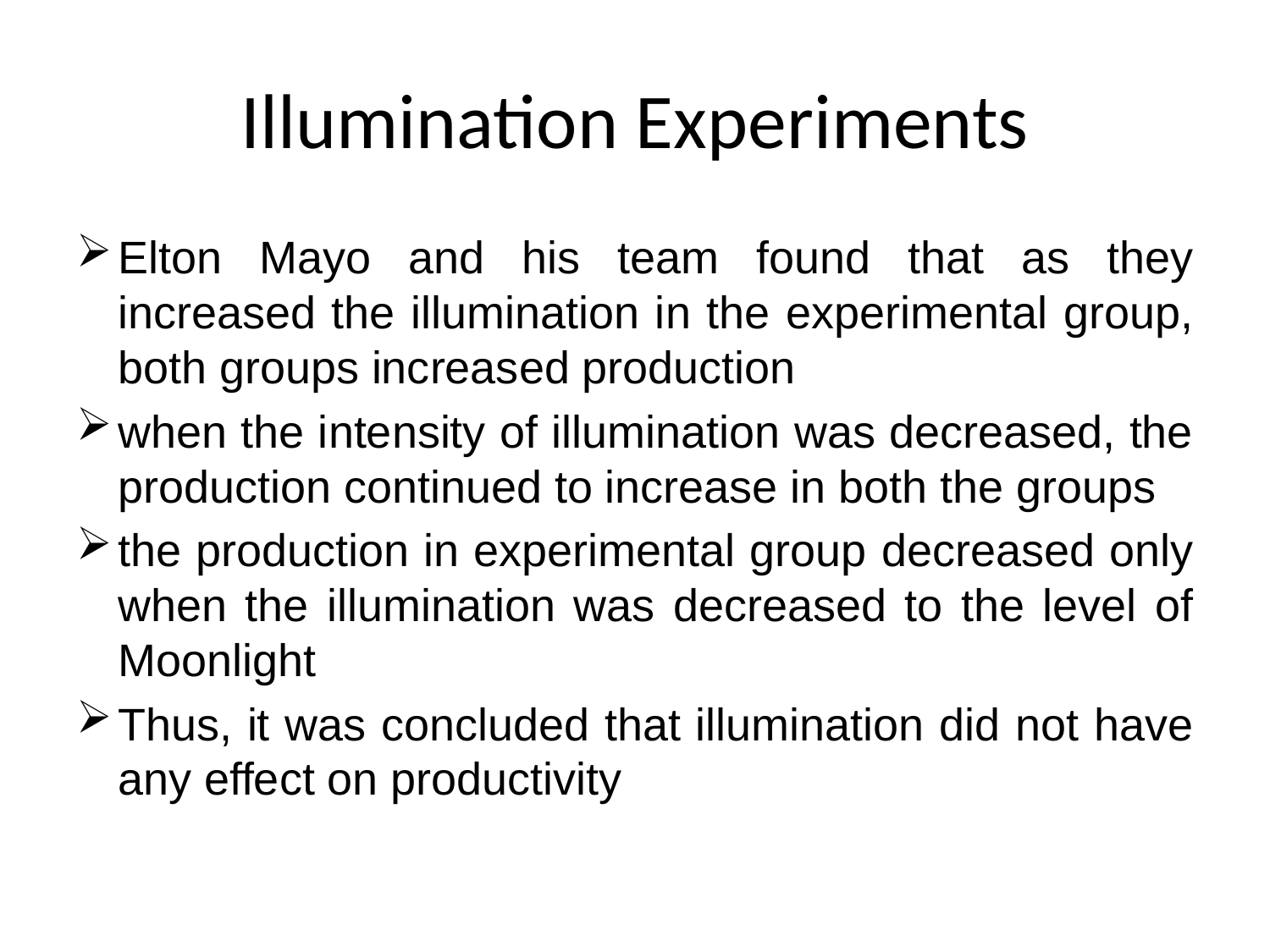

# Illumination Experiments
Elton Mayo and his team found that as they increased the illumination in the experimental group, both groups increased production
when the intensity of illumination was decreased, the production continued to increase in both the groups
the production in experimental group decreased only when the illumination was decreased to the level of Moonlight
Thus, it was concluded that illumination did not have any effect on productivity